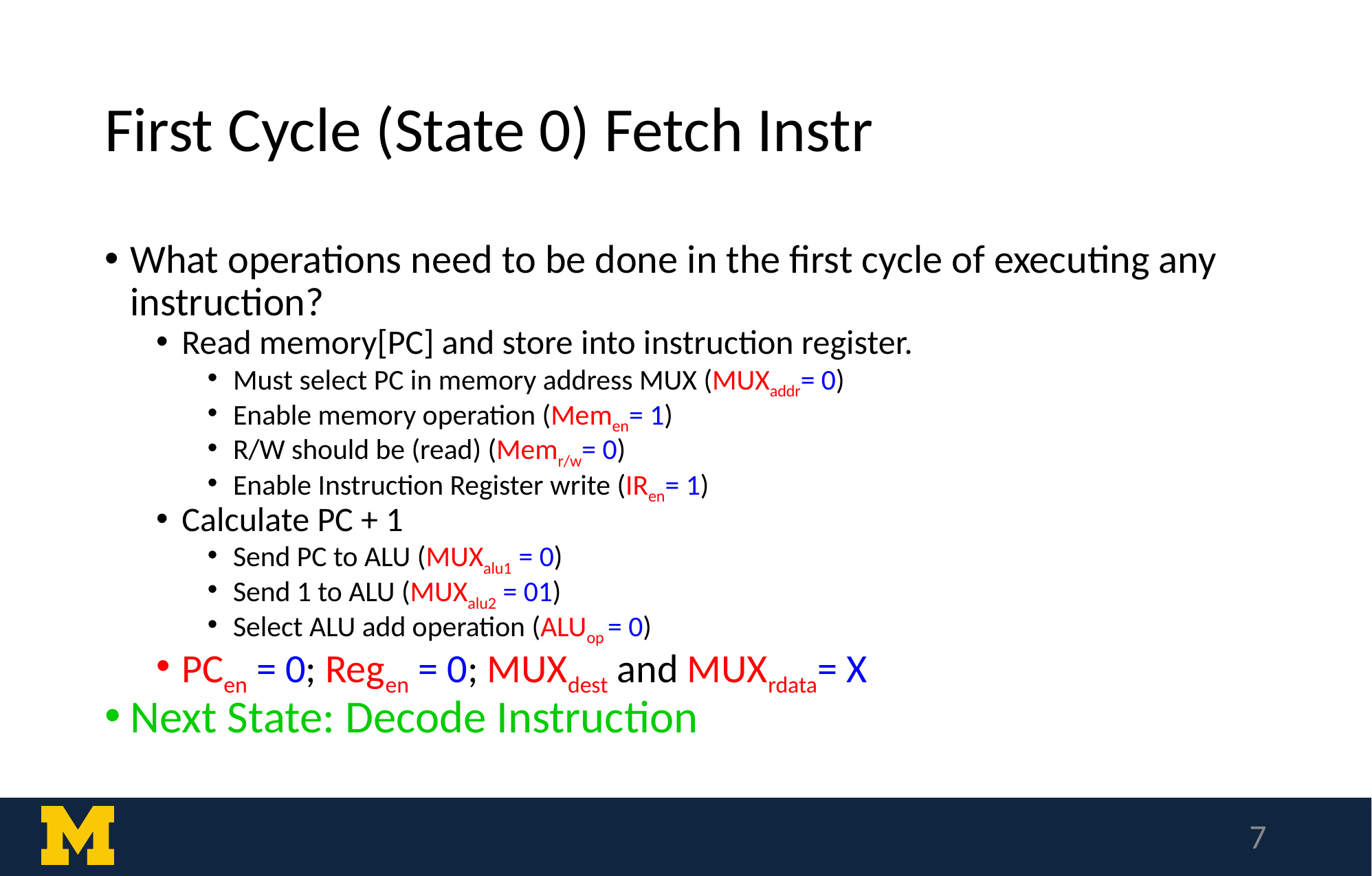

# First Cycle (State 0) Fetch Instr
What operations need to be done in the first cycle of executing any instruction?
Read memory[PC] and store into instruction register.
Must select PC in memory address MUX (MUXaddr= 0)
Enable memory operation (Memen= 1)
R/W should be (read) (Memr/w= 0)
Enable Instruction Register write (IRen= 1)
Calculate PC + 1
Send PC to ALU (MUXalu1 = 0)
Send 1 to ALU (MUXalu2 = 01)
Select ALU add operation (ALUop = 0)
PCen = 0; Regen = 0; MUXdest and MUXrdata= X
Next State: Decode Instruction

7